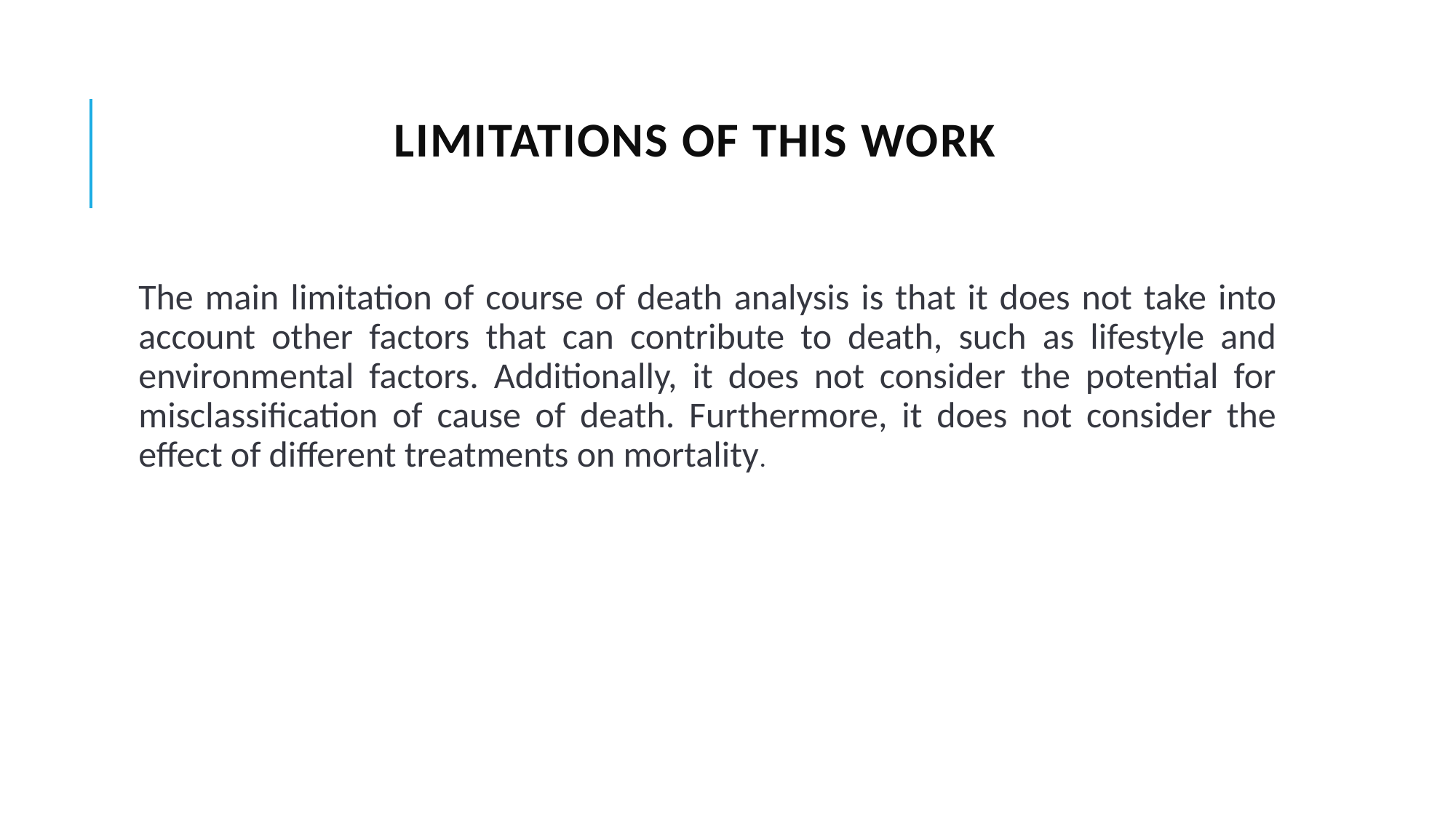

# LIMITATIONS OF THIS WORK
The main limitation of course of death analysis is that it does not take into account other factors that can contribute to death, such as lifestyle and environmental factors. Additionally, it does not consider the potential for misclassification of cause of death. Furthermore, it does not consider the effect of different treatments on mortality.